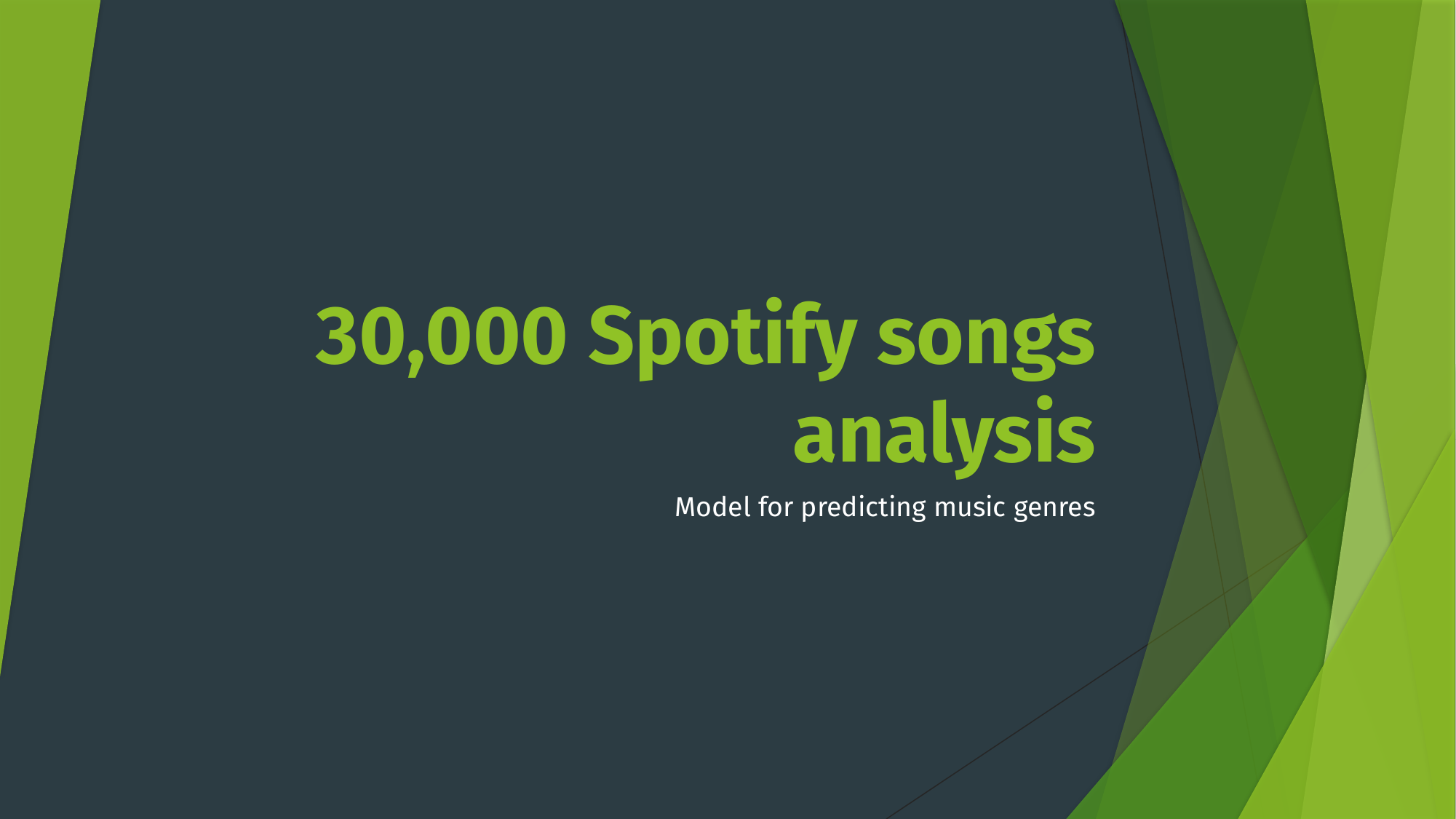

# 30,000 Spotify songs analysis
Model for predicting music genres